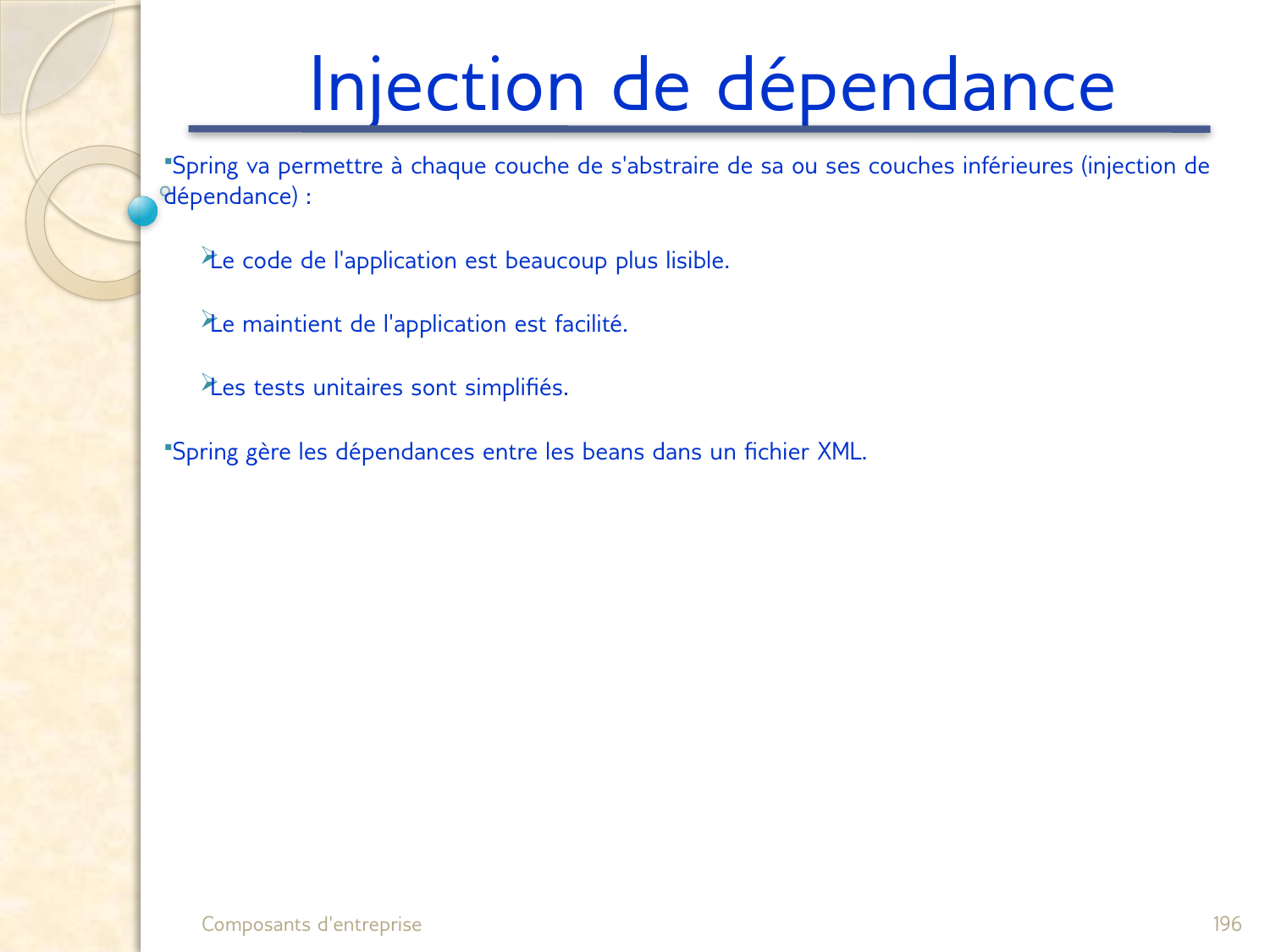

# Injection de dépendance

 Spring va permettre à chaque couche de s'abstraire de sa ou ses couches inférieures (injection de dépendance) :

 Le code de l'application est beaucoup plus lisible.

 Le maintient de l'application est facilité.

 Les tests unitaires sont simplifiés.

 Spring gère les dépendances entre les beans dans un fichier XML.

Composants d'entreprise
196